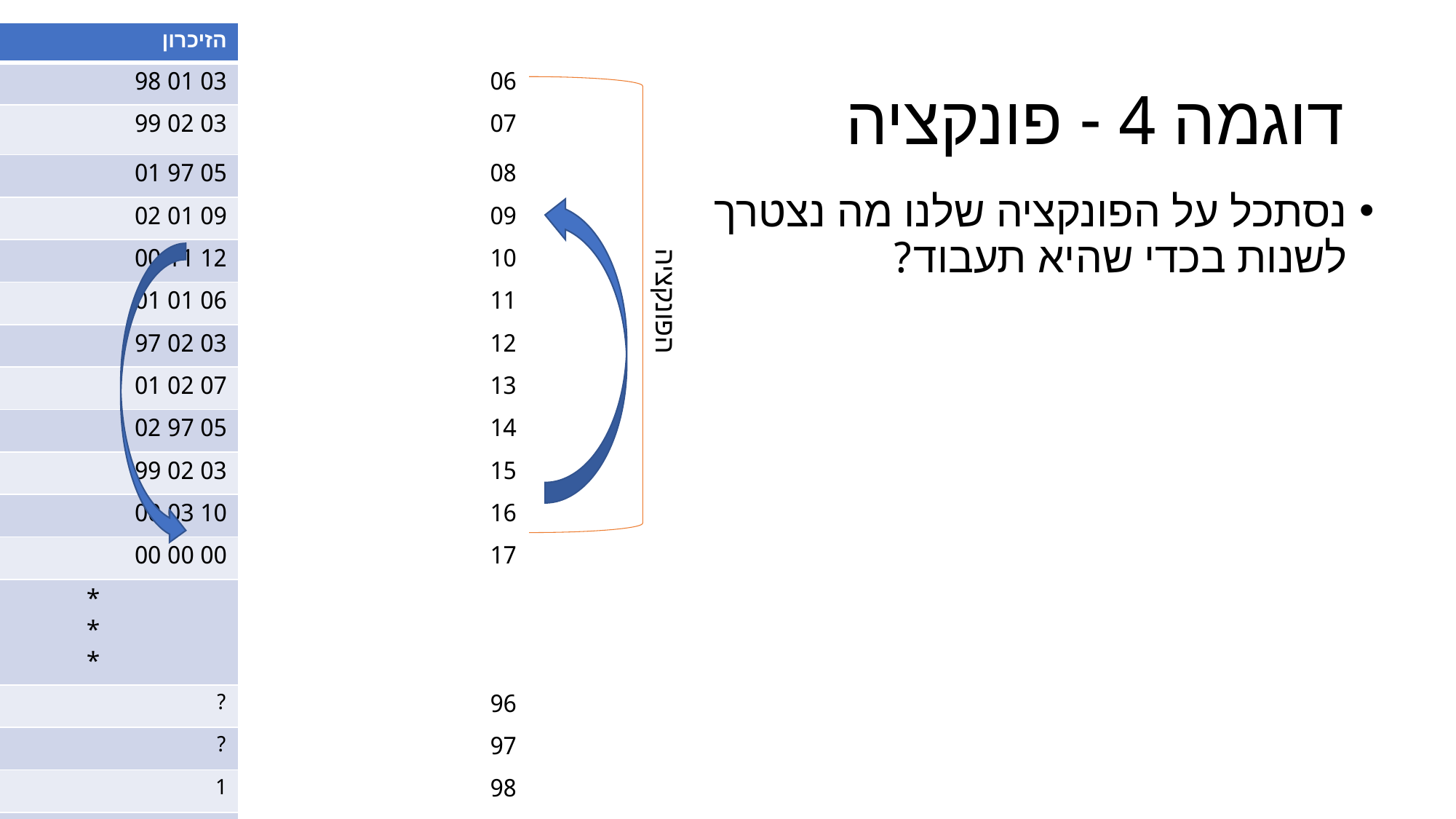

| הזיכרון |  |
| --- | --- |
| 03 01 98 | 06 |
| 03 02 99 | 07 |
| 05 97 01 | 08 |
| 09 01 02 | 09 |
| 12 11 00 | 10 |
| 06 01 01 | 11 |
| 03 02 97 | 12 |
| 07 02 01 | 13 |
| 05 97 02 | 14 |
| 03 02 99 | 15 |
| 10 03 00 | 16 |
| 00 00 00 | 17 |
| \* \* \* |  |
| ? | 96 |
| ? | 97 |
| 1 | 98 |
| 4 | 99 |
# דוגמה 4 - פונקציה

נסתכל על הפונקציה שלנו מה נצטרך לשנות בכדי שהיא תעבוד?

הפונקציה